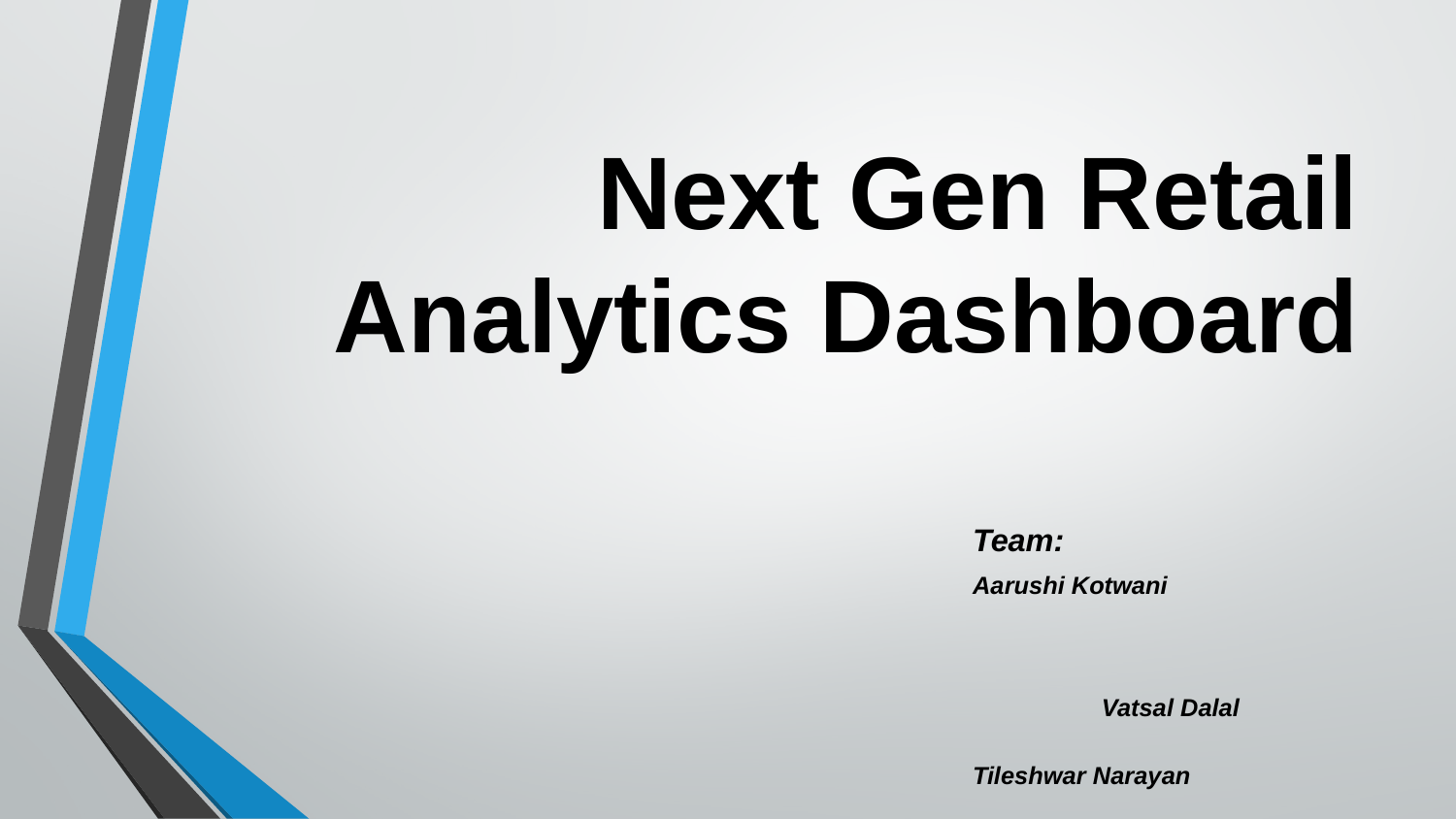

# Next Gen Retail Analytics Dashboard
                                                                                                                                                                                                                                                                                                                                                        Team:
Aarushi Kotwani
                                                                                                                                                                                                       Vatsal Dalal

Tileshwar Narayan